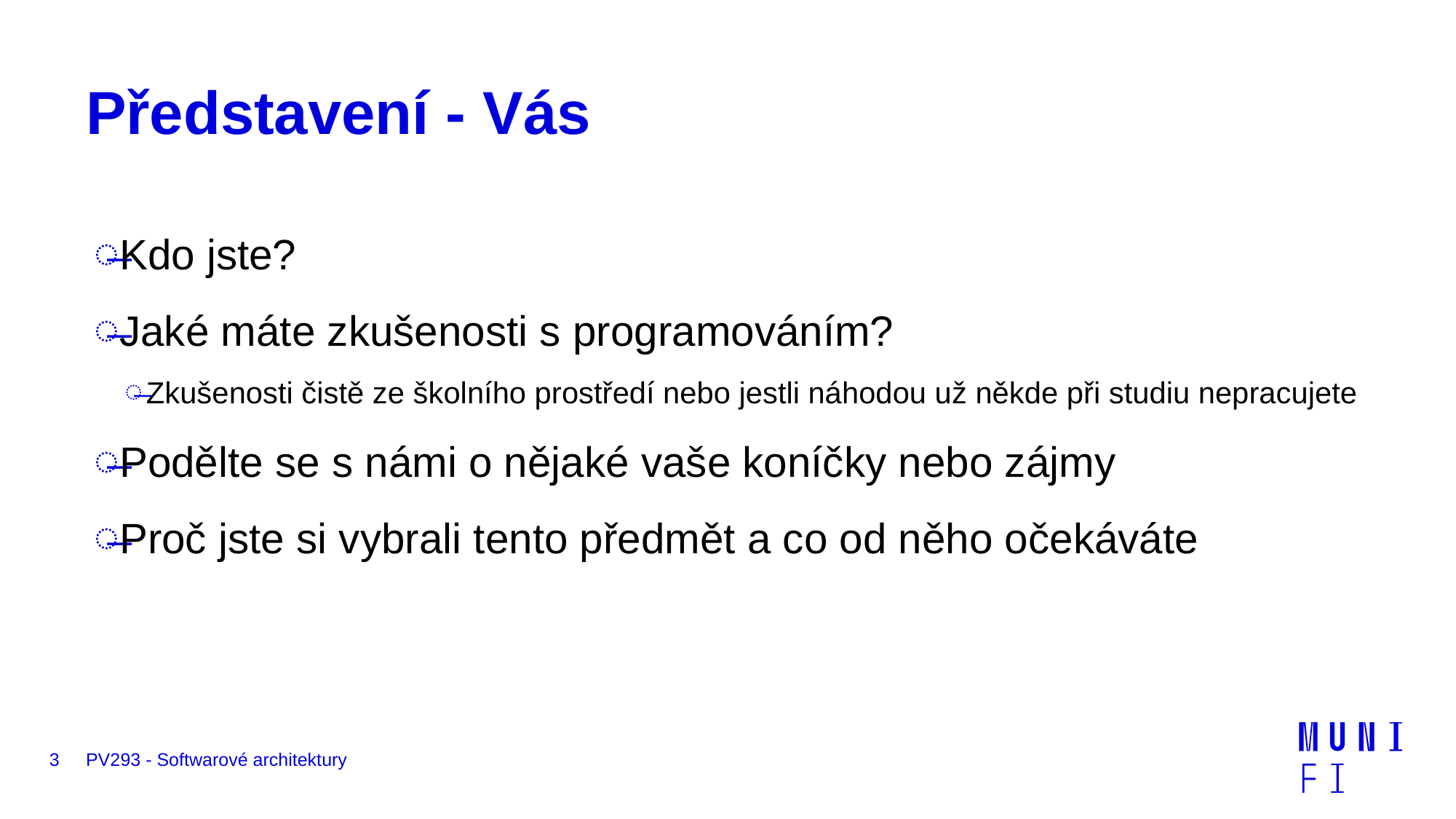

# Představení - Vás
Kdo jste?
Jaké máte zkušenosti s programováním?
Zkušenosti čistě ze školního prostředí nebo jestli náhodou už někde při studiu nepracujete
Podělte se s námi o nějaké vaše koníčky nebo zájmy
Proč jste si vybrali tento předmět a co od něho očekáváte
3
PV293 - Softwarové architektury